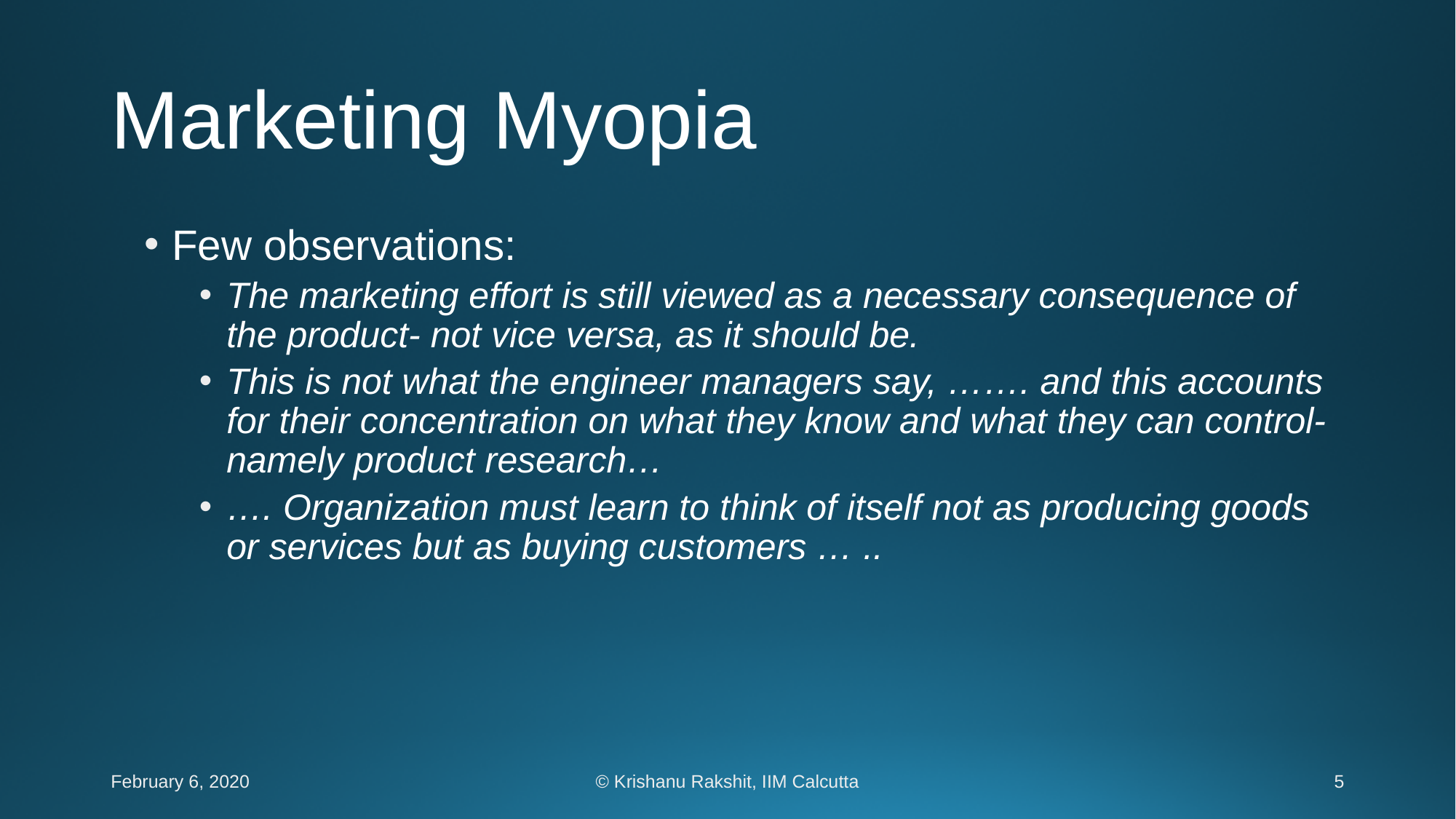

# Marketing Myopia
Few observations:
The marketing effort is still viewed as a necessary consequence of the product- not vice versa, as it should be.
This is not what the engineer managers say, ……. and this accounts for their concentration on what they know and what they can control-namely product research…
…. Organization must learn to think of itself not as producing goods or services but as buying customers … ..
February 6, 2020
© Krishanu Rakshit, IIM Calcutta
5